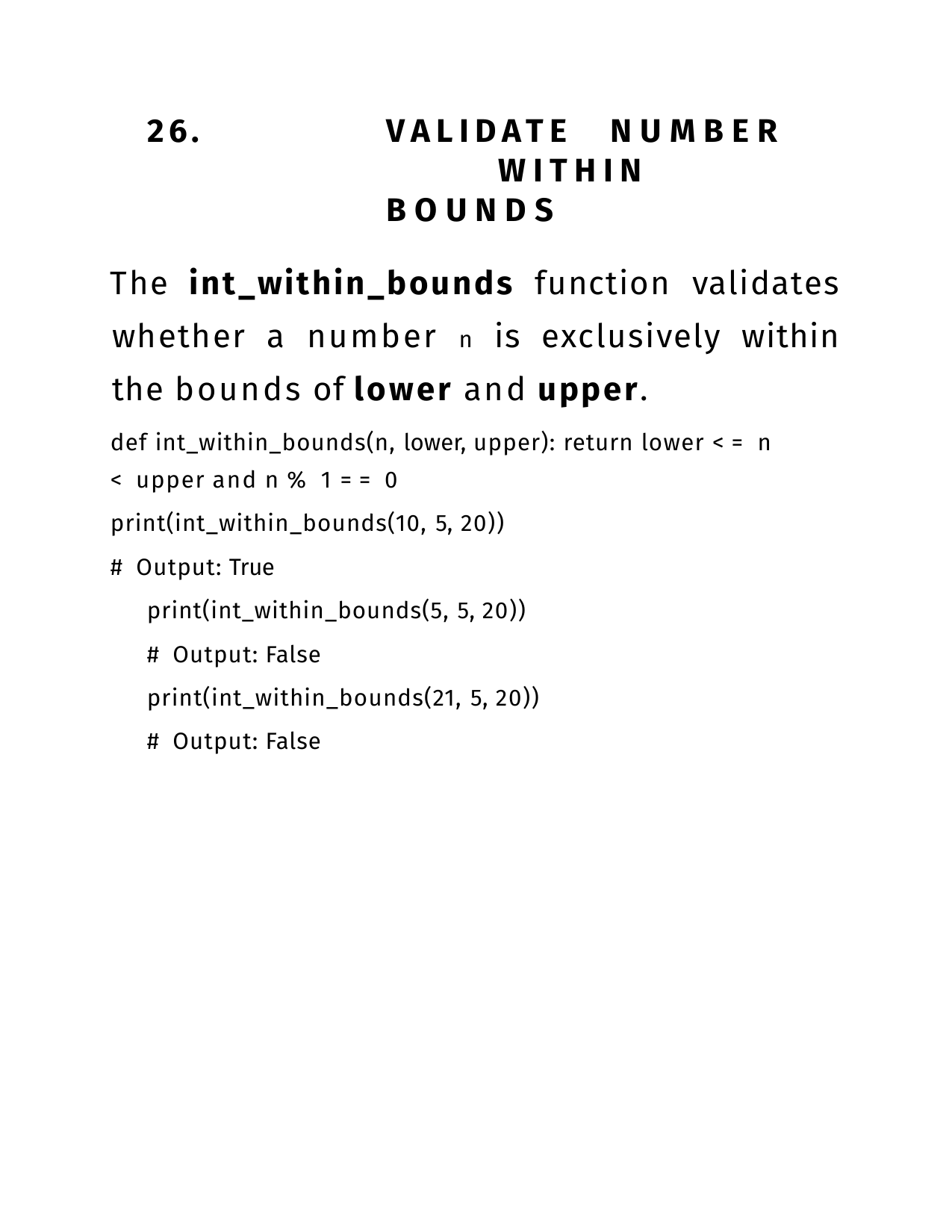

26.	VALIDATE	NUMBER	WITHIN BOUNDS
The int_within_bounds function validates whether  a  number  n  is  exclusively  within the bounds of lower and upper.
def int_within_bounds(n, lower, upper): return lower <= n
< upper and n % 1 == 0
print(int_within_bounds(10, 5, 20))
# Output: True print(int_within_bounds(5, 5, 20)) # Output: False print(int_within_bounds(21, 5, 20)) # Output: False